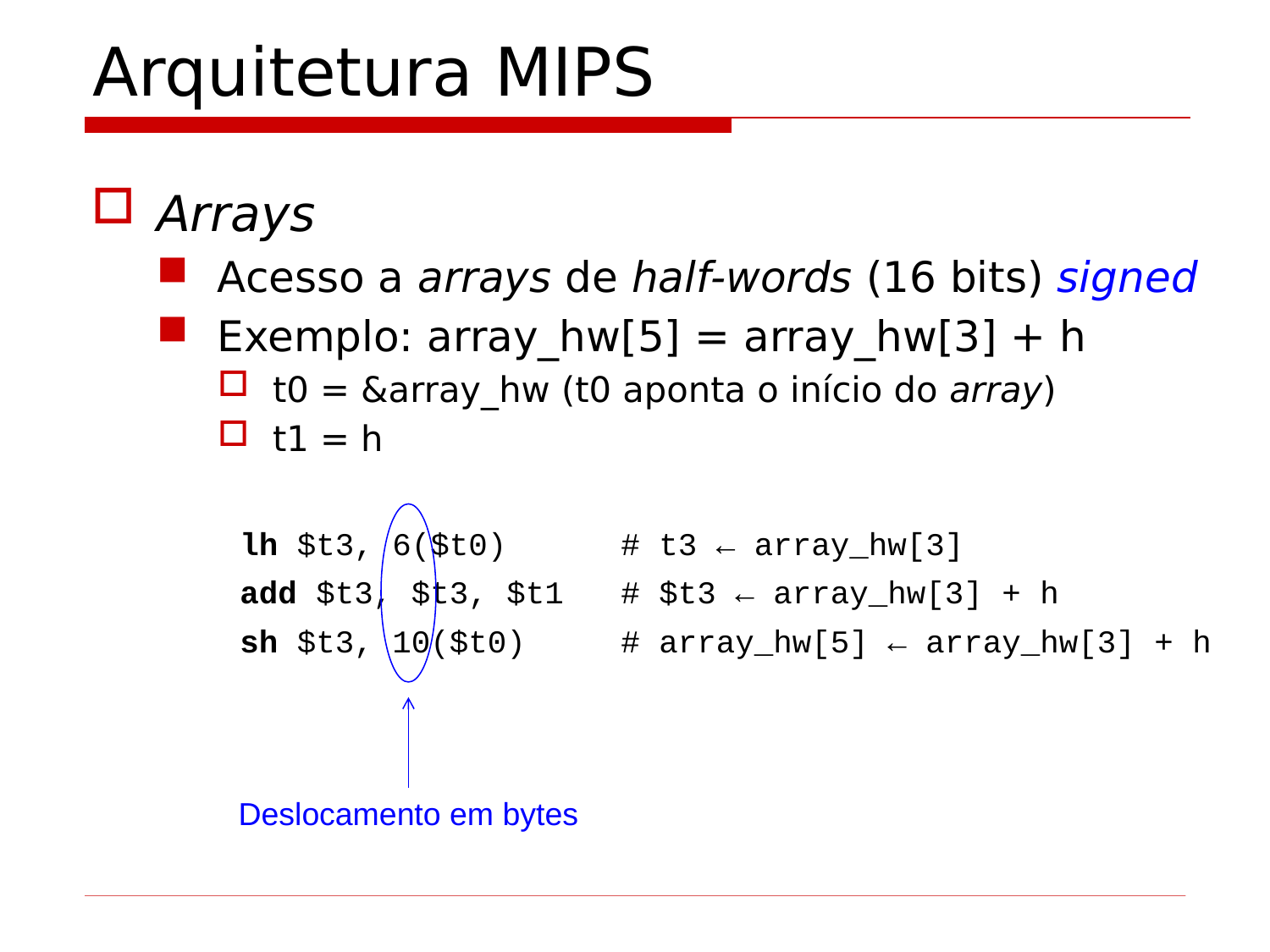

# Arquitetura MIPS
Arrays
Acesso a arrays de half-words (16 bits) signed
Exemplo: array_hw[5] = array_hw[3] + h
t0 = &array_hw (t0 aponta o início do array)
t1 = h

Deslocamento em bytes
lh $t3, 6($t0) 	# t3 ← array_hw[3]
add $t3, $t3, $t1 	# $t3 ← array_hw[3] + h
sh $t3, 10($t0) 	# array_hw[5] ← array_hw[3] + h